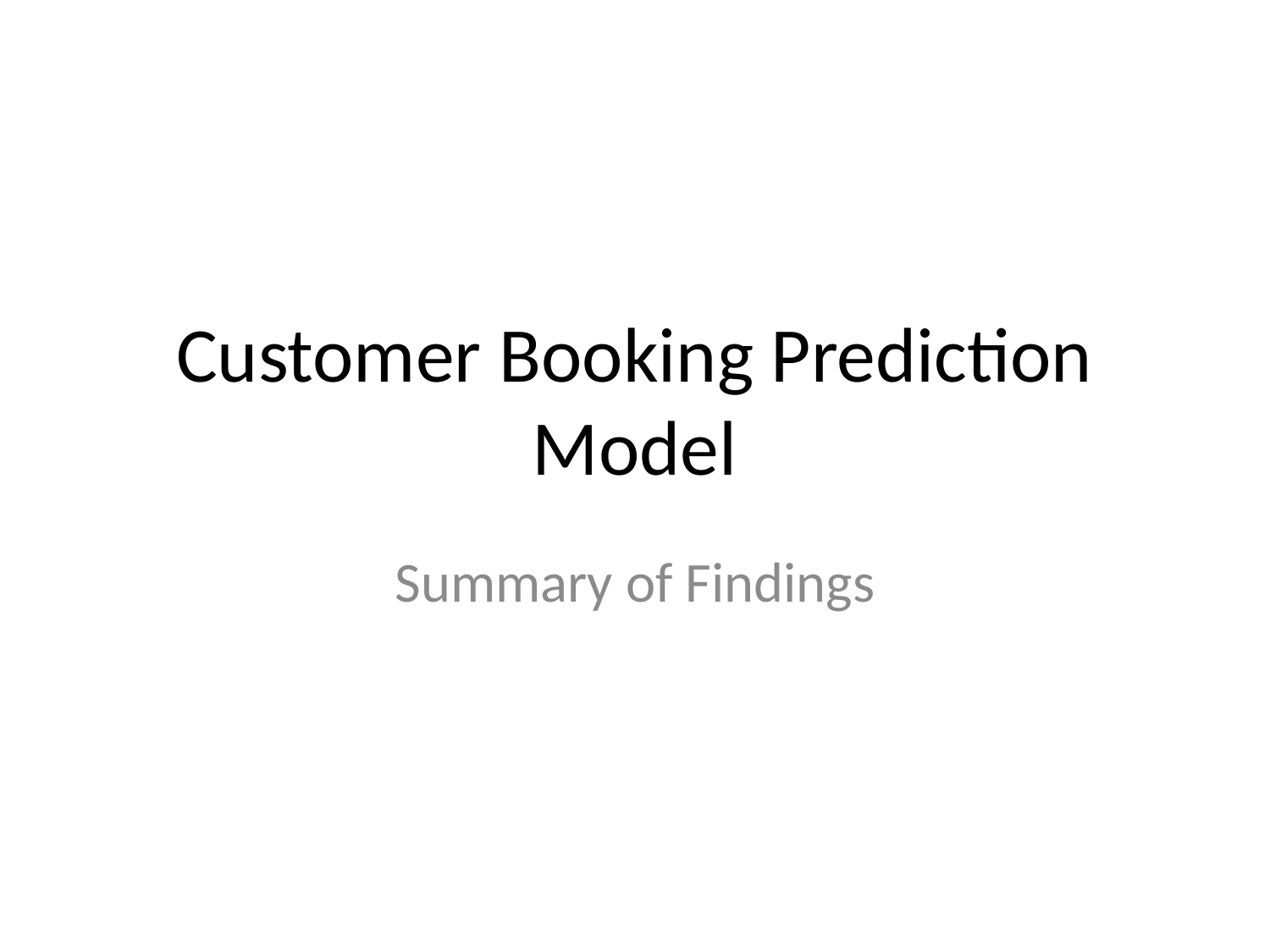

# Customer Booking Prediction Model
Summary of Findings